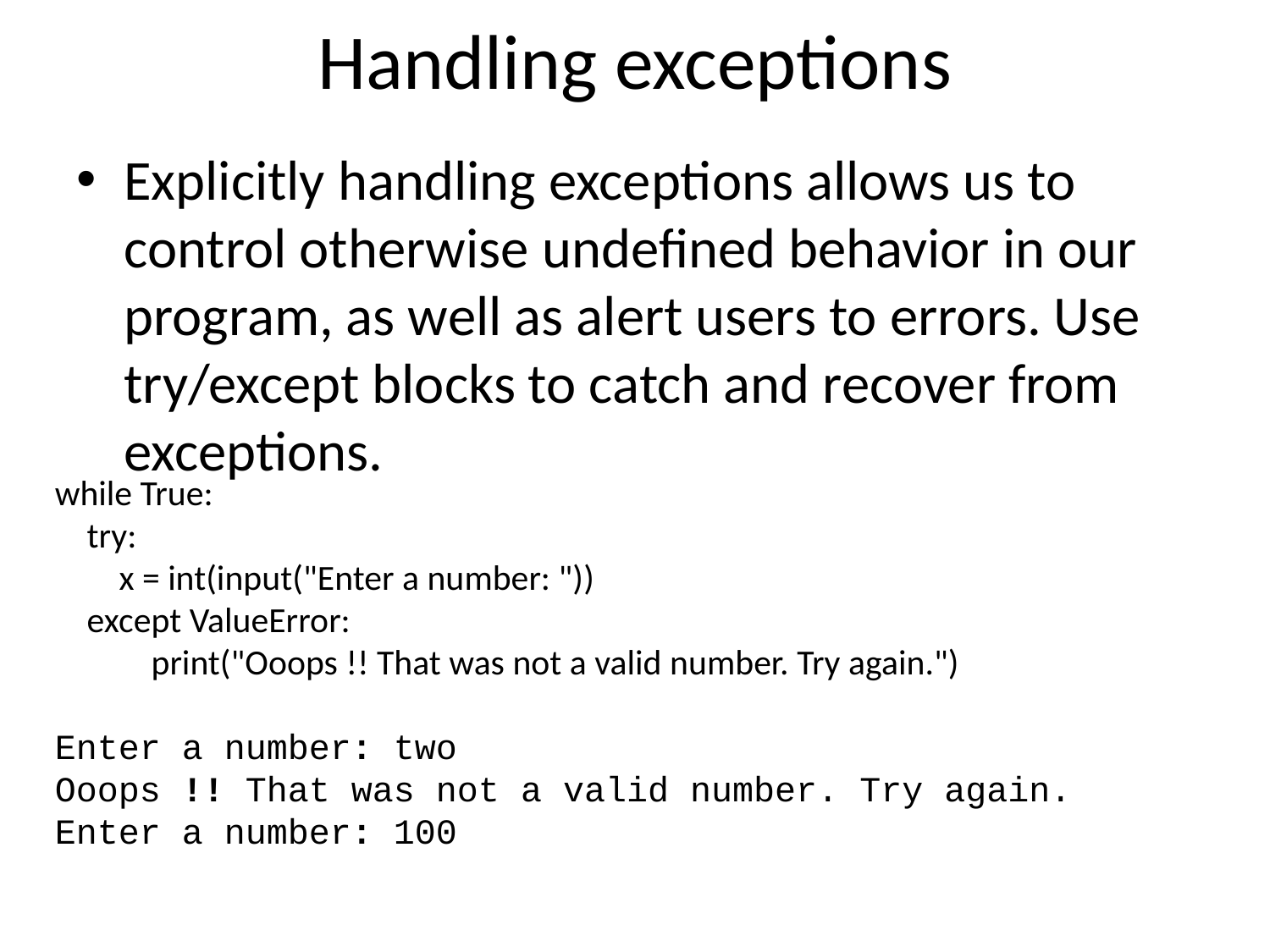

# Handling exceptions
Explicitly handling exceptions allows us to control otherwise undefined behavior in our program, as well as alert users to errors. Use try/except blocks to catch and recover from exceptions.

while True:
    try:
        x = int(input("Enter a number: "))
    except ValueError:
            print("Ooops !! That was not a valid number. Try again.")

Enter a number: two
Ooops !! That was not a valid number. Try again.
Enter a number: 100